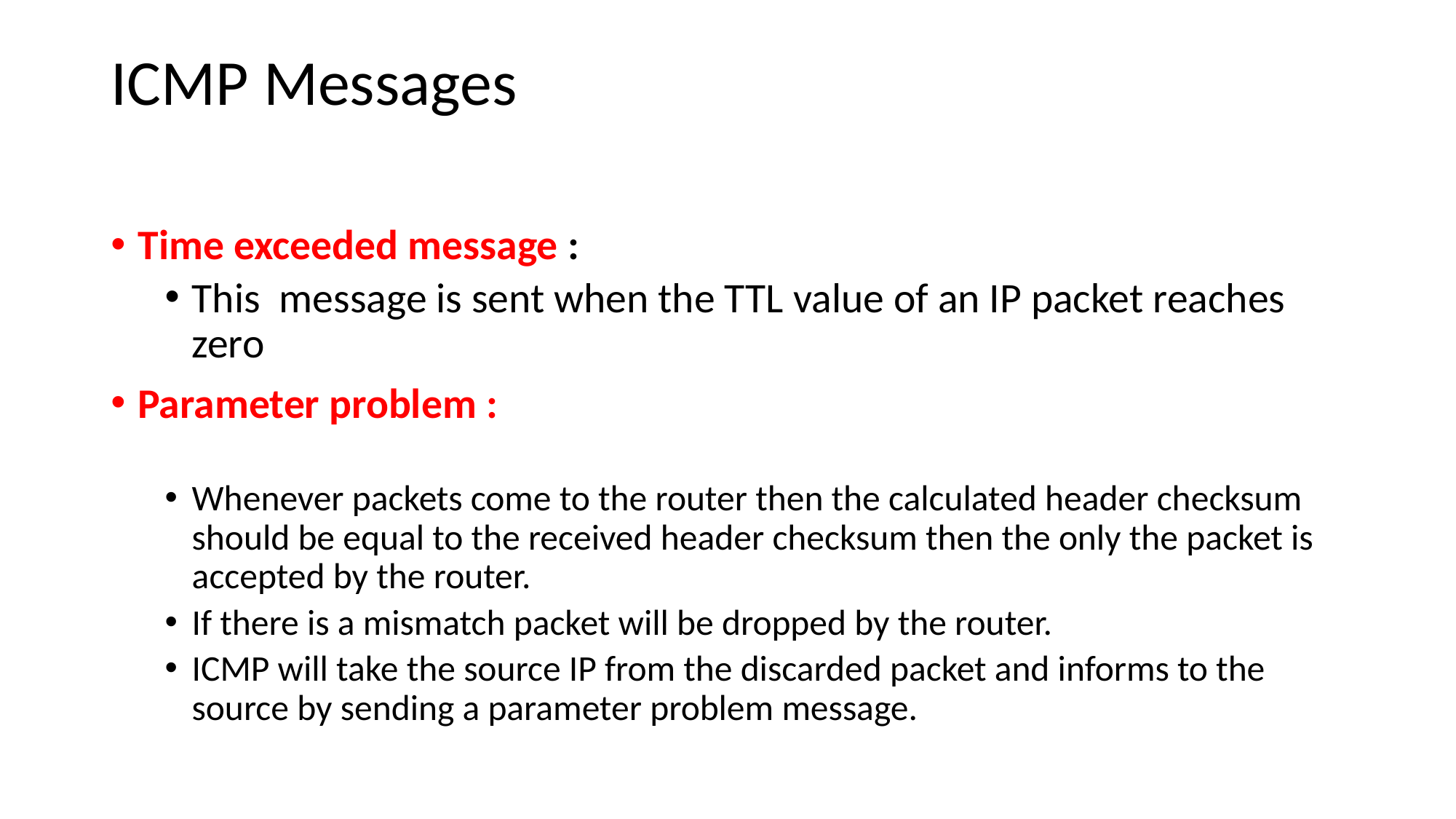

# ICMP Messages
Time exceeded message :
This  message is sent when the TTL value of an IP packet reaches zero
Parameter problem :
Whenever packets come to the router then the calculated header checksum should be equal to the received header checksum then the only the packet is accepted by the router.
If there is a mismatch packet will be dropped by the router.
ICMP will take the source IP from the discarded packet and informs to the source by sending a parameter problem message.